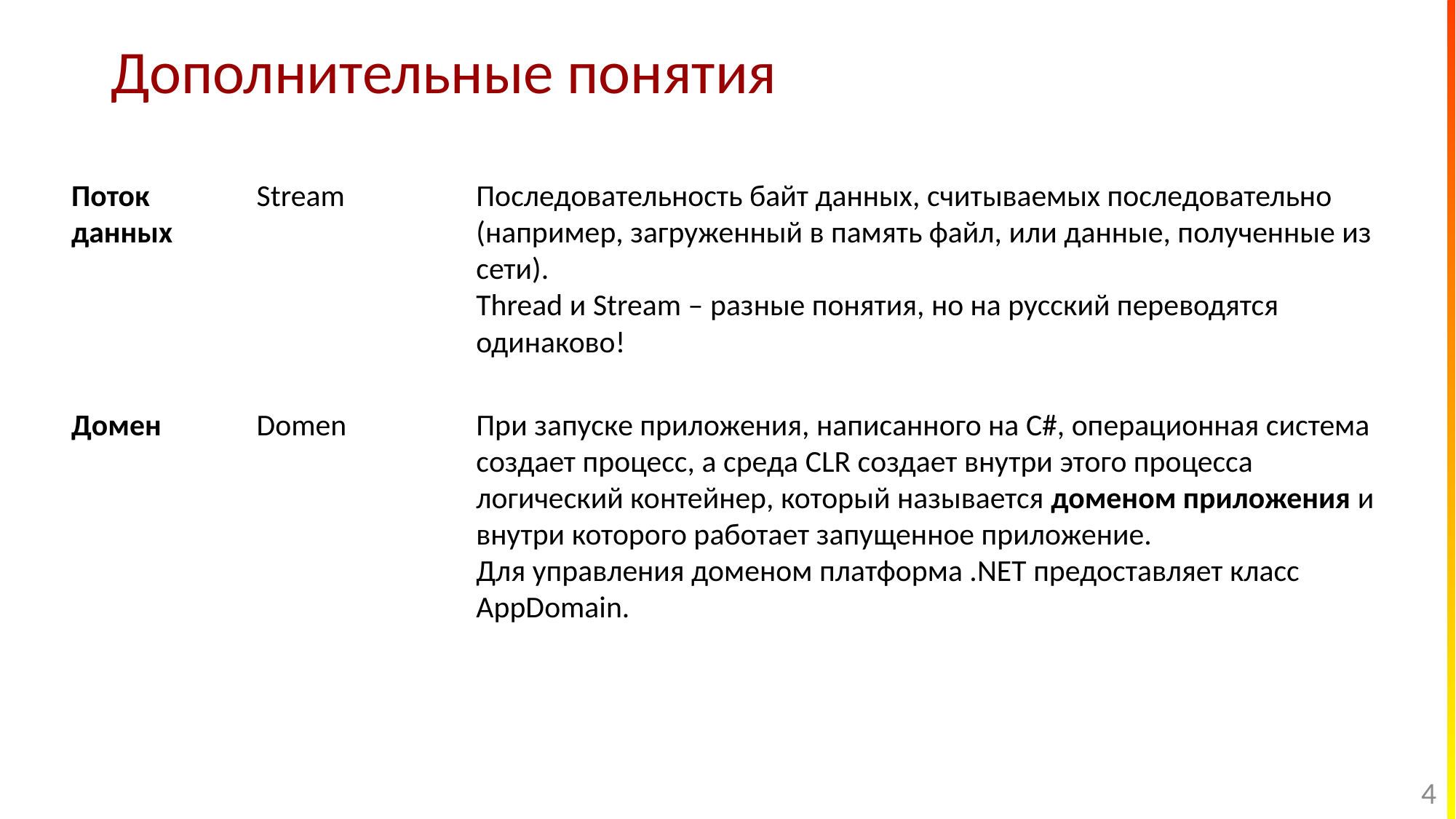

# Дополнительные понятия
Поток данных
Stream
Последовательность байт данных, считываемых последовательно (например, загруженный в память файл, или данные, полученные из сети).
Thread и Stream – разные понятия, но на русский переводятся одинаково!
Домен
Domen
При запуске приложения, написанного на C#, операционная система создает процесс, а среда CLR создает внутри этого процесса логический контейнер, который называется доменом приложения и внутри которого работает запущенное приложение.
Для управления доменом платформа .NET предоставляет класс AppDomain.
4